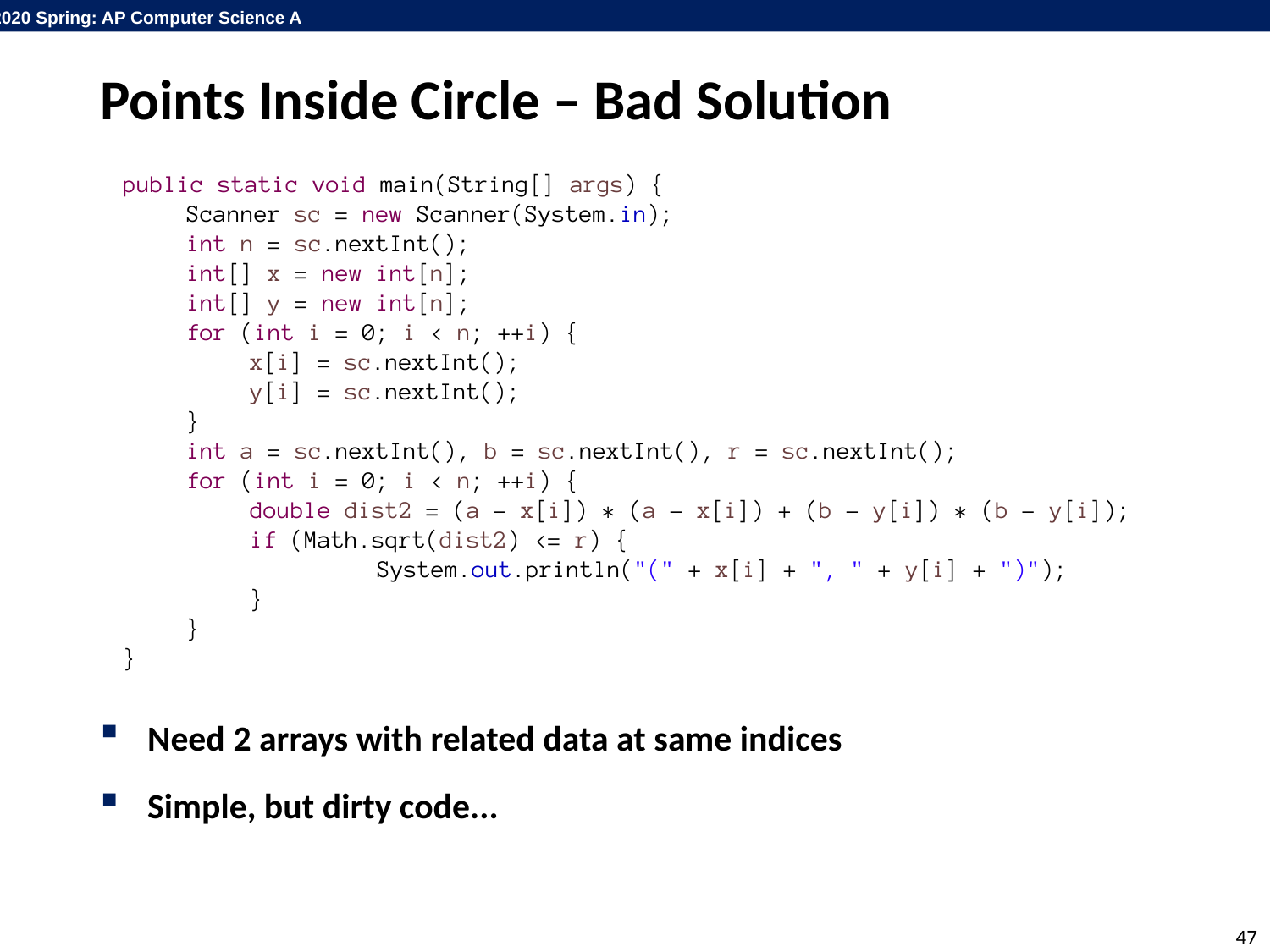

# Points Inside Circle – Bad Solution

Need 2 arrays with related data at same indices
Simple, but dirty code...
public static void main(String[] args) {
Scanner sc = new Scanner(System.in);
int n = sc.nextInt();
int[] x = new int[n];
int[] y = new int[n];
for (int i = 0; i < n; ++i) {
x[i] = sc.nextInt();
y[i] = sc.nextInt();
}
int a = sc.nextInt(), b = sc.nextInt(), r = sc.nextInt();
for (int i = 0; i < n; ++i) {
double dist2 = (a - x[i]) * (a - x[i]) + (b - y[i]) * (b - y[i]);
if (Math.sqrt(dist2) <= r) {
	System.out.println("(" + x[i] + ", " + y[i] + ")");
}
}
}
47